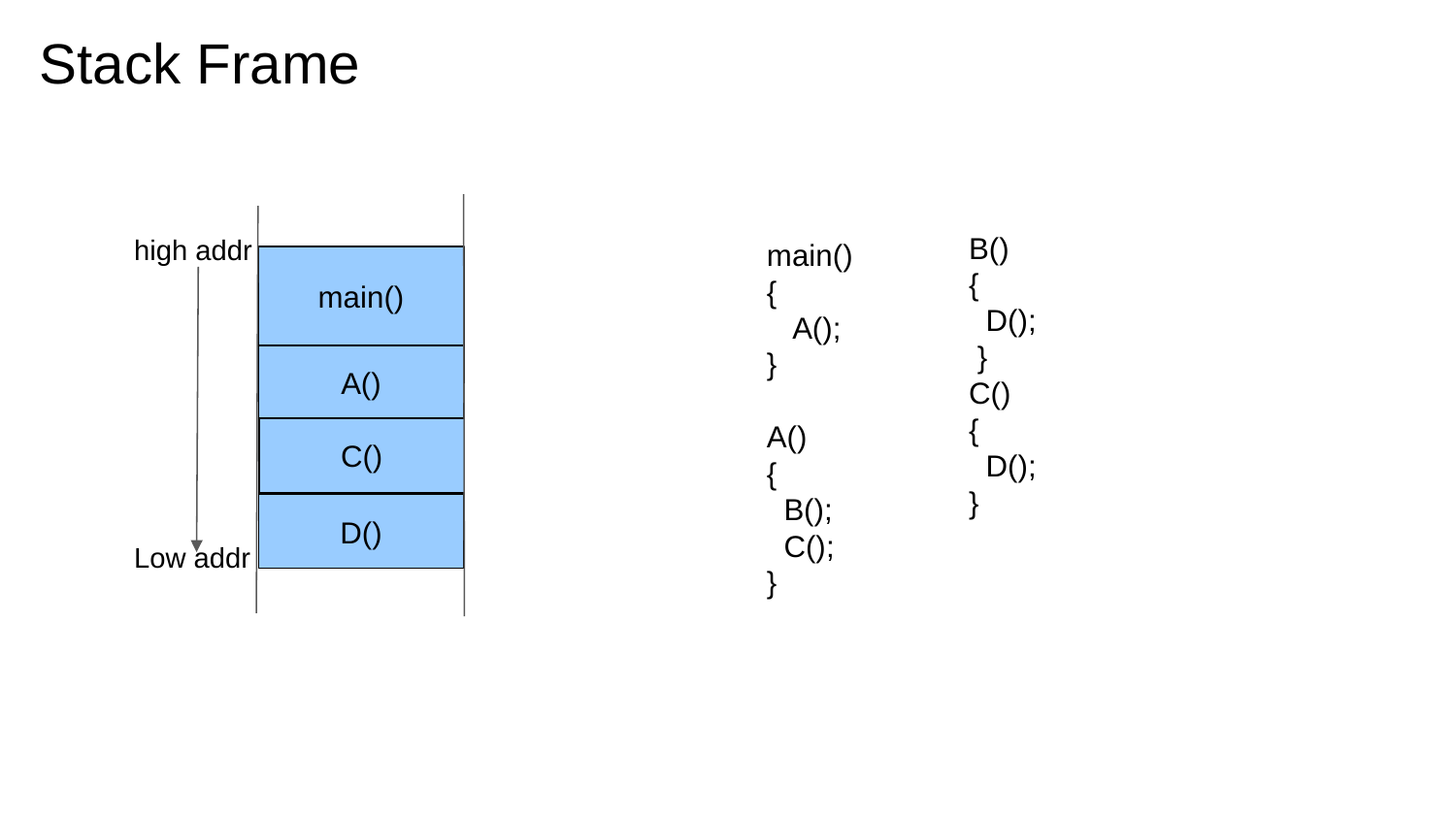

# Stack Frame

high addr
B()
{
  D();
 }
C()
{
  D();
}
main()
{
   A();
}

A()
{
  B();
  C();
}

main()
A()
C()
B()
D()
Low addr